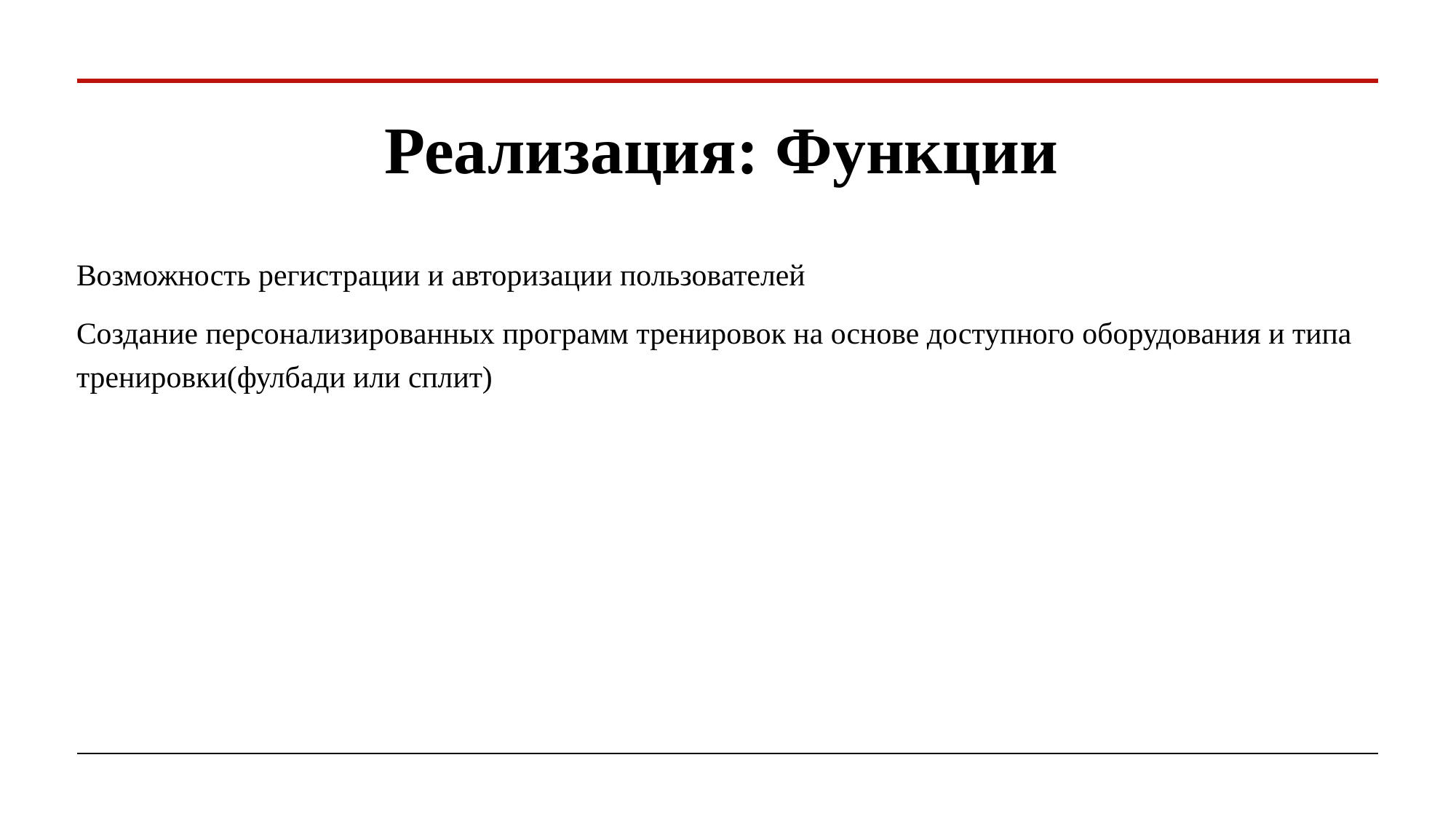

# Реализация: Функции
Возможность регистрации и авторизации пользователей
Создание персонализированных программ тренировок на основе доступного оборудования и типа тренировки(фулбади или сплит)